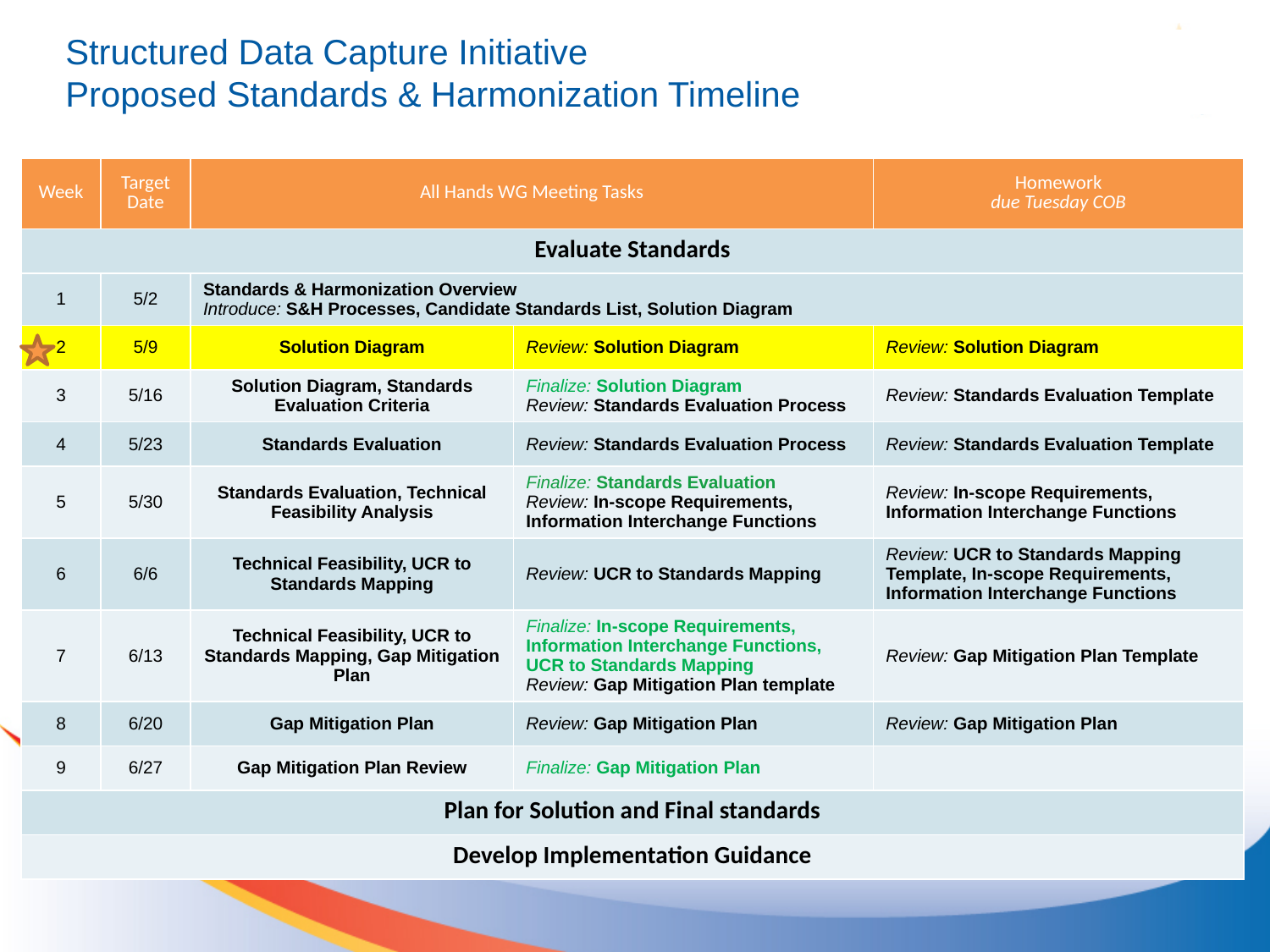

# Structured Data Capture Initiative Proposed Standards & Harmonization Timeline
| Week | Target Date | All Hands WG Meeting Tasks |  | Homework due Tuesday COB |
| --- | --- | --- | --- | --- |
| Evaluate Standards |  |  |  |  |
| 1 | 5/2 | Standards & Harmonization Overview Introduce: S&H Processes, Candidate Standards List, Solution Diagram |  |  |
| 2 | 5/9 | Solution Diagram | Review: Solution Diagram | Review: Solution Diagram |
| 3 | 5/16 | Solution Diagram, Standards Evaluation Criteria | Finalize: Solution Diagram Review: Standards Evaluation Process | Review: Standards Evaluation Template |
| 4 | 5/23 | Standards Evaluation | Review: Standards Evaluation Process | Review: Standards Evaluation Template |
| 5 | 5/30 | Standards Evaluation, Technical Feasibility Analysis | Finalize: Standards Evaluation Review: In-scope Requirements, Information Interchange Functions | Review: In-scope Requirements, Information Interchange Functions |
| 6 | 6/6 | Technical Feasibility, UCR to Standards Mapping | Review: UCR to Standards Mapping | Review: UCR to Standards Mapping Template, In-scope Requirements, Information Interchange Functions |
| 7 | 6/13 | Technical Feasibility, UCR to Standards Mapping, Gap Mitigation Plan | Finalize: In-scope Requirements, Information Interchange Functions, UCR to Standards Mapping Review: Gap Mitigation Plan template | Review: Gap Mitigation Plan Template |
| 8 | 6/20 | Gap Mitigation Plan | Review: Gap Mitigation Plan | Review: Gap Mitigation Plan |
| 9 | 6/27 | Gap Mitigation Plan Review | Finalize: Gap Mitigation Plan |  |
| Plan for Solution and Final standards |  |  |  |  |
| Develop Implementation Guidance |  |  |  |  |